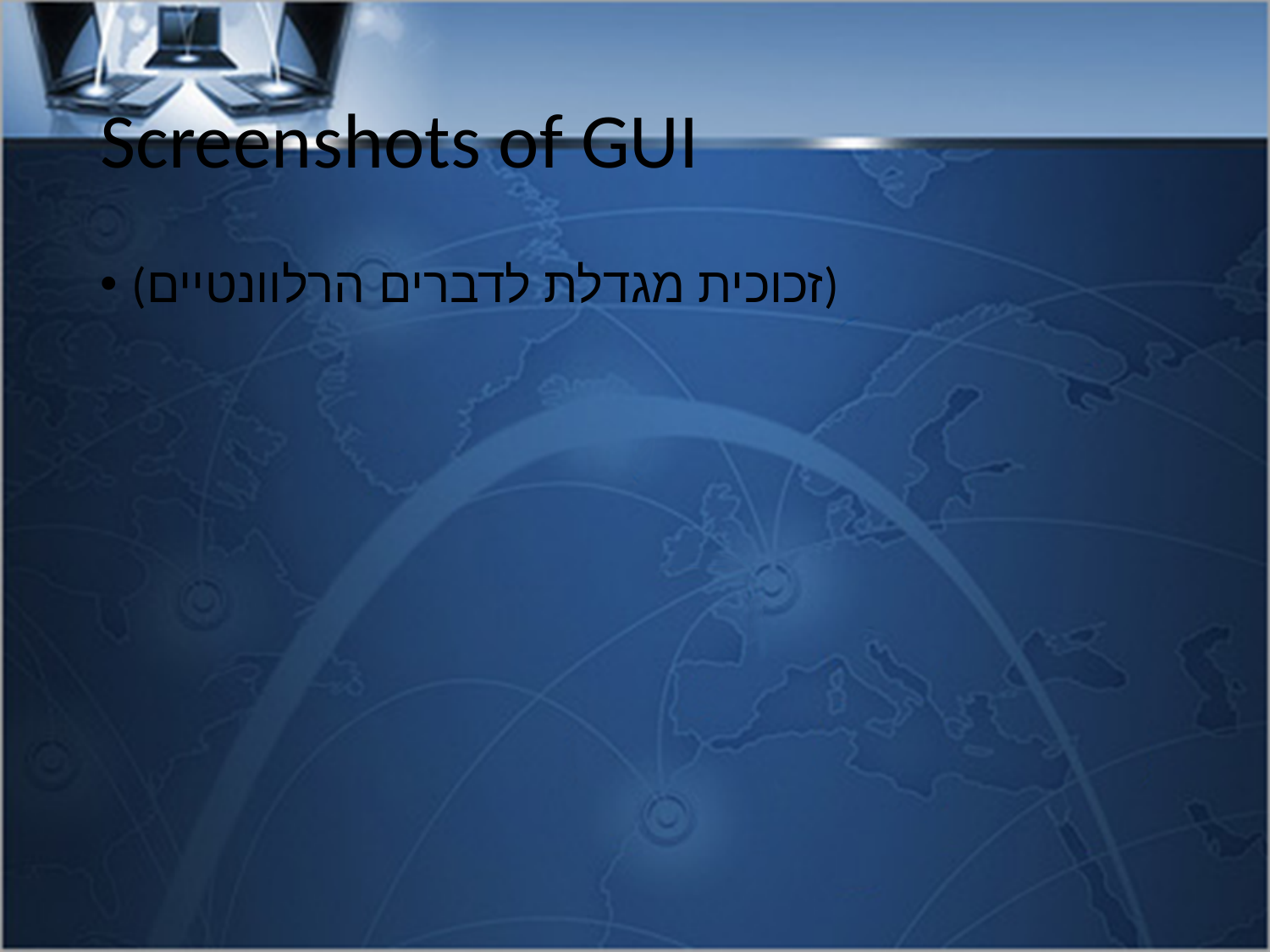

# Screenshots of GUI
(זכוכית מגדלת לדברים הרלוונטיים)